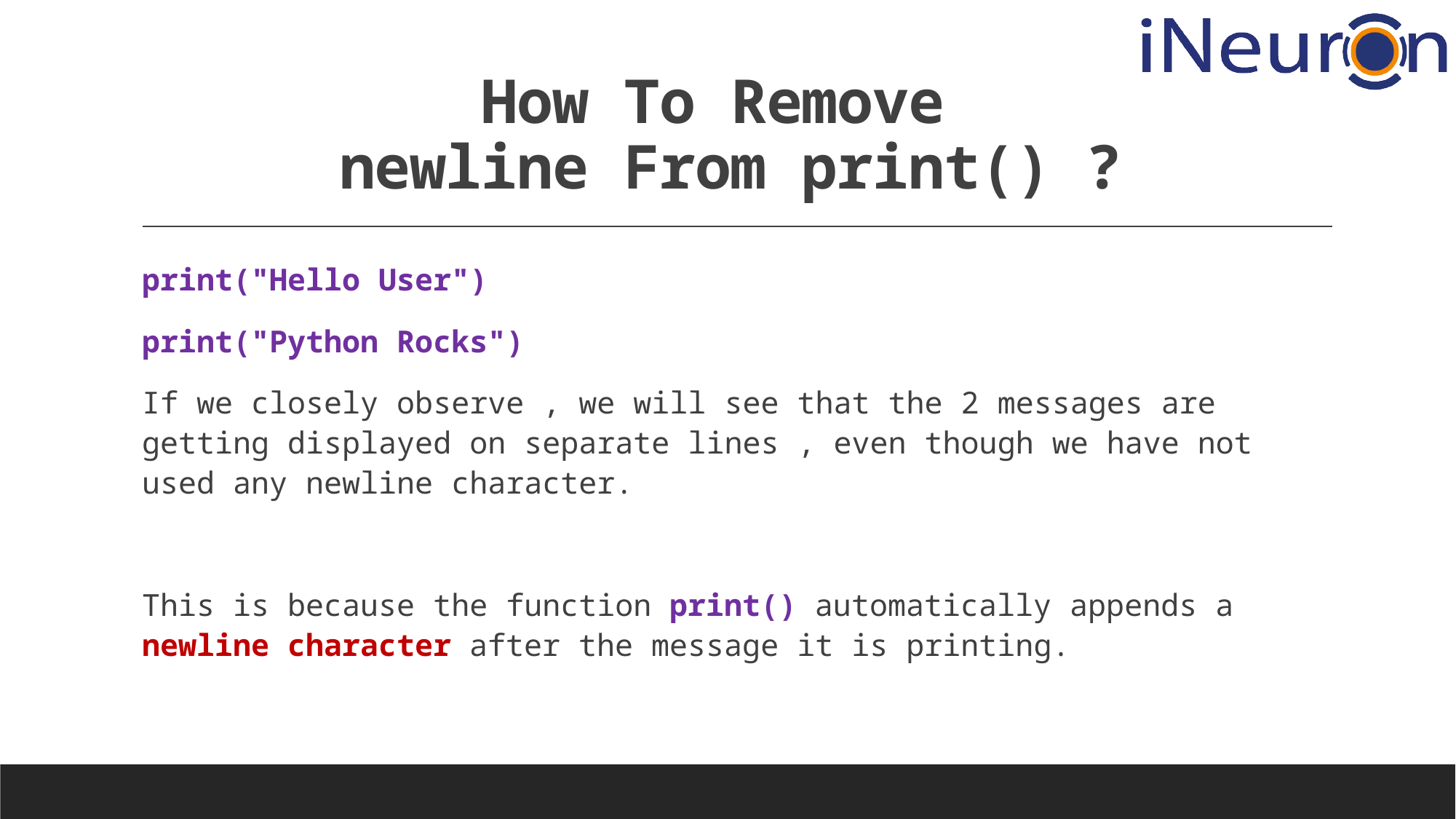

# How To Remove newline From print() ?
	print("Hello User")
	print("Python Rocks")
If we closely observe , we will see that the 2 messages are getting displayed on separate lines , even though we have not used any newline character.

This is because the function print() automatically appends a newline character after the message it is printing.